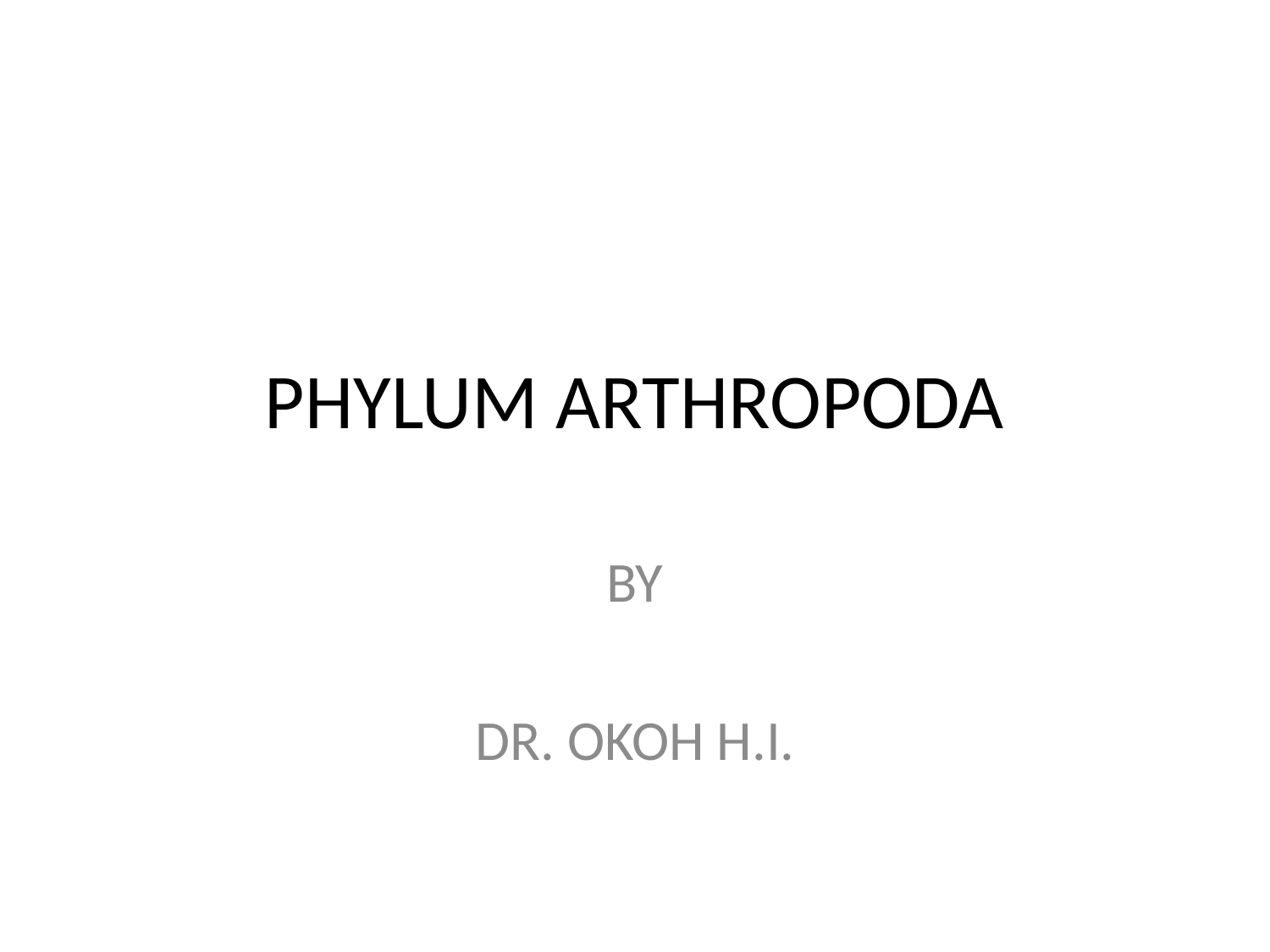

# PHYLUM ARTHROPODA
BY

DR. OKOH H.I.